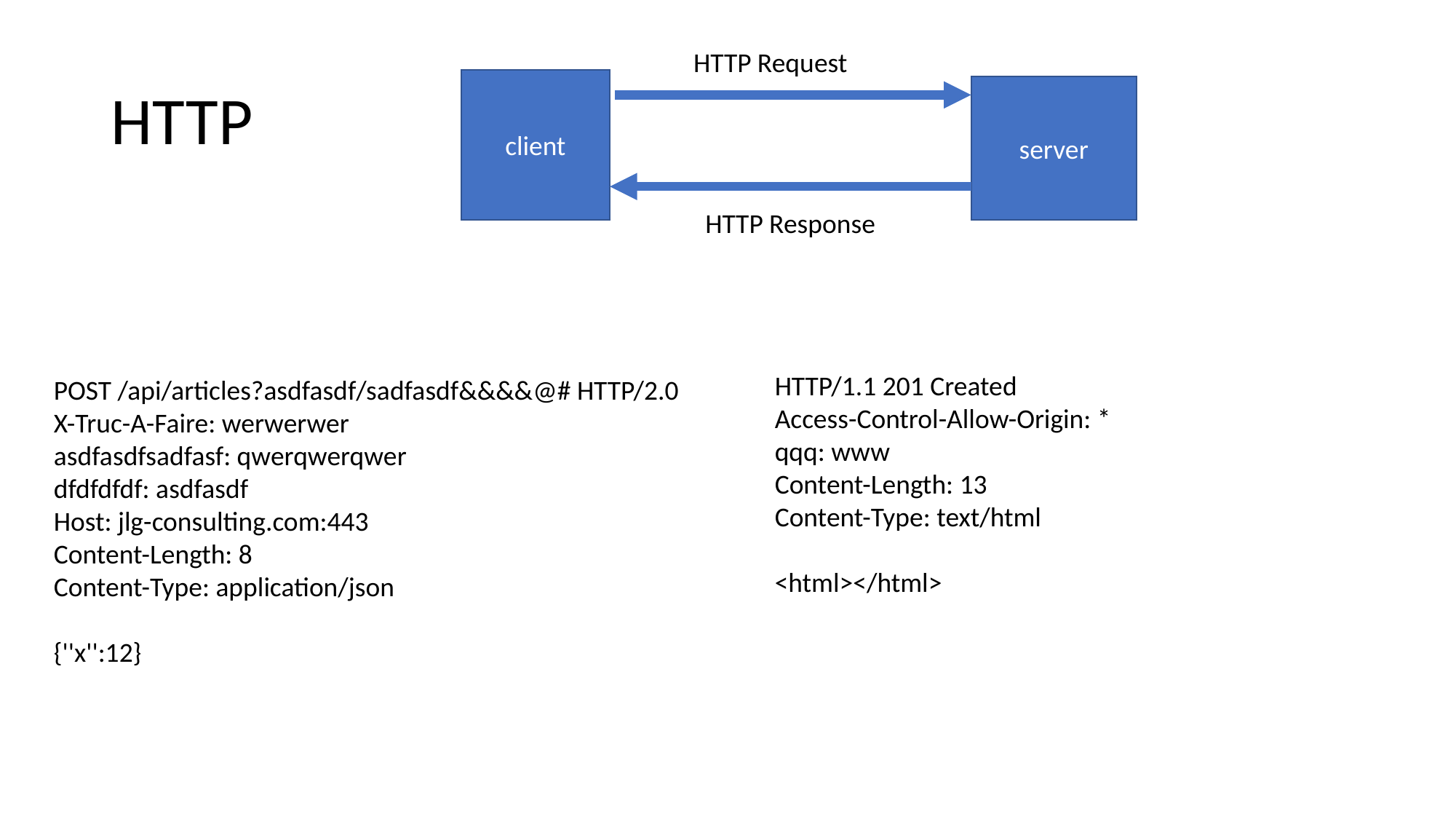

HTTP Request
# HTTP
client
server
HTTP Response
HTTP/1.1 201 Created
Access-Control-Allow-Origin: *
qqq: www
Content-Length: 13
Content-Type: text/html

<html></html>
POST /api/articles?asdfasdf/sadfasdf&&&&@# HTTP/2.0
X-Truc-A-Faire: werwerwer
asdfasdfsadfasf: qwerqwerqwer
dfdfdfdf: asdfasdf
Host: jlg-consulting.com:443
Content-Length: 8
Content-Type: application/json

{''x'':12}